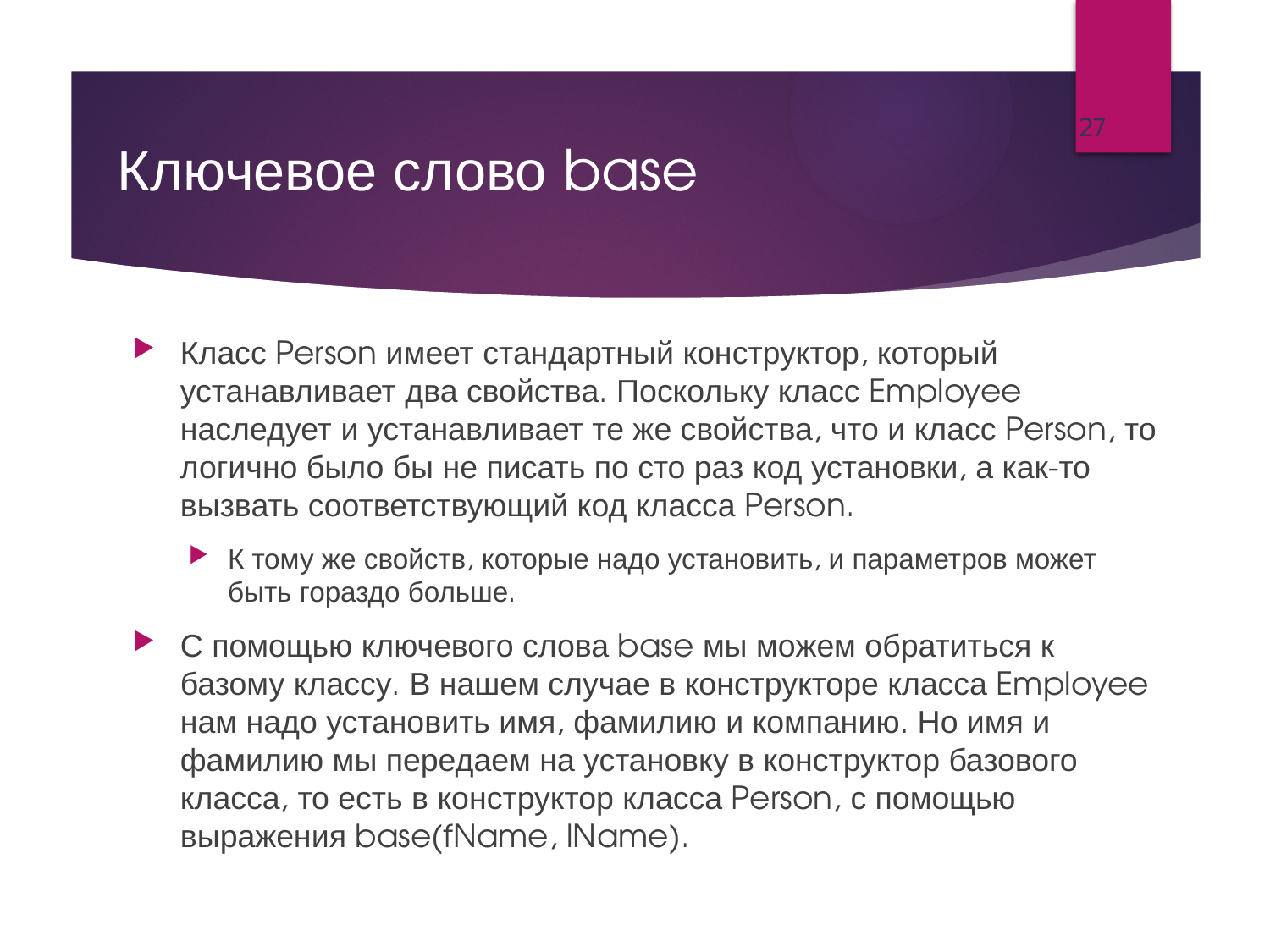

27
# Ключевое слово base
Класс Person имеет стандартный конструктор, который устанавливает два свойства. Поскольку класс Employee наследует и устанавливает те же свойства, что и класс Person, то логично было бы не писать по сто раз код установки, а как-то вызвать соответствующий код класса Person.
К тому же свойств, которые надо установить, и параметров может быть гораздо больше.
С помощью ключевого слова base мы можем обратиться к базому классу. В нашем случае в конструкторе класса Employee нам надо установить имя, фамилию и компанию. Но имя и фамилию мы передаем на установку в конструктор базового класса, то есть в конструктор класса Person, с помощью выражения base(fName, lName).